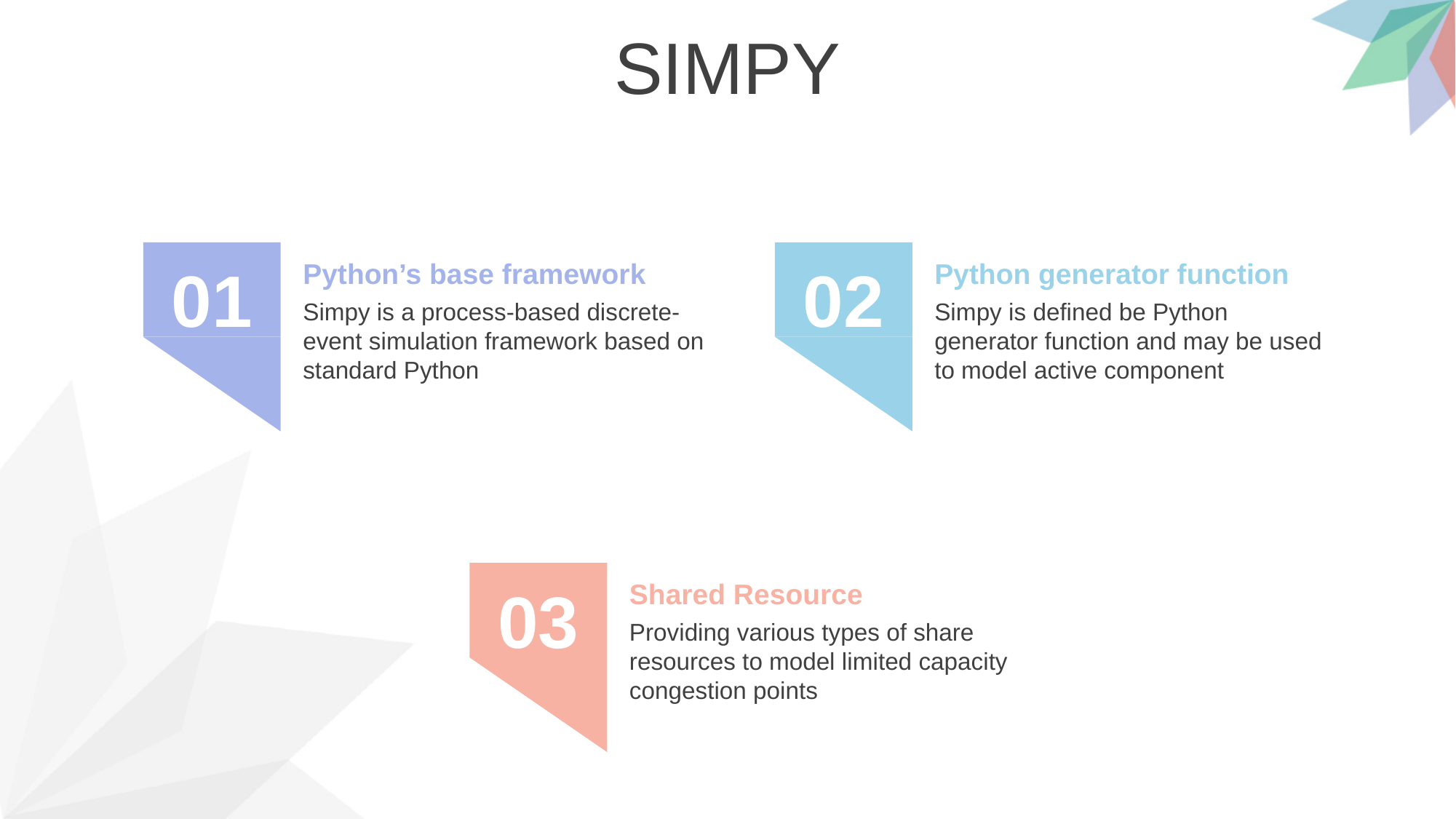

SIMPY

02
01
Python’s base framework
Simpy is a process-based discrete-event simulation framework based on standard Python
Python generator function
Simpy is defined be Python generator function and may be used to model active component

03
Shared Resource
Providing various types of share resources to model limited capacity congestion points